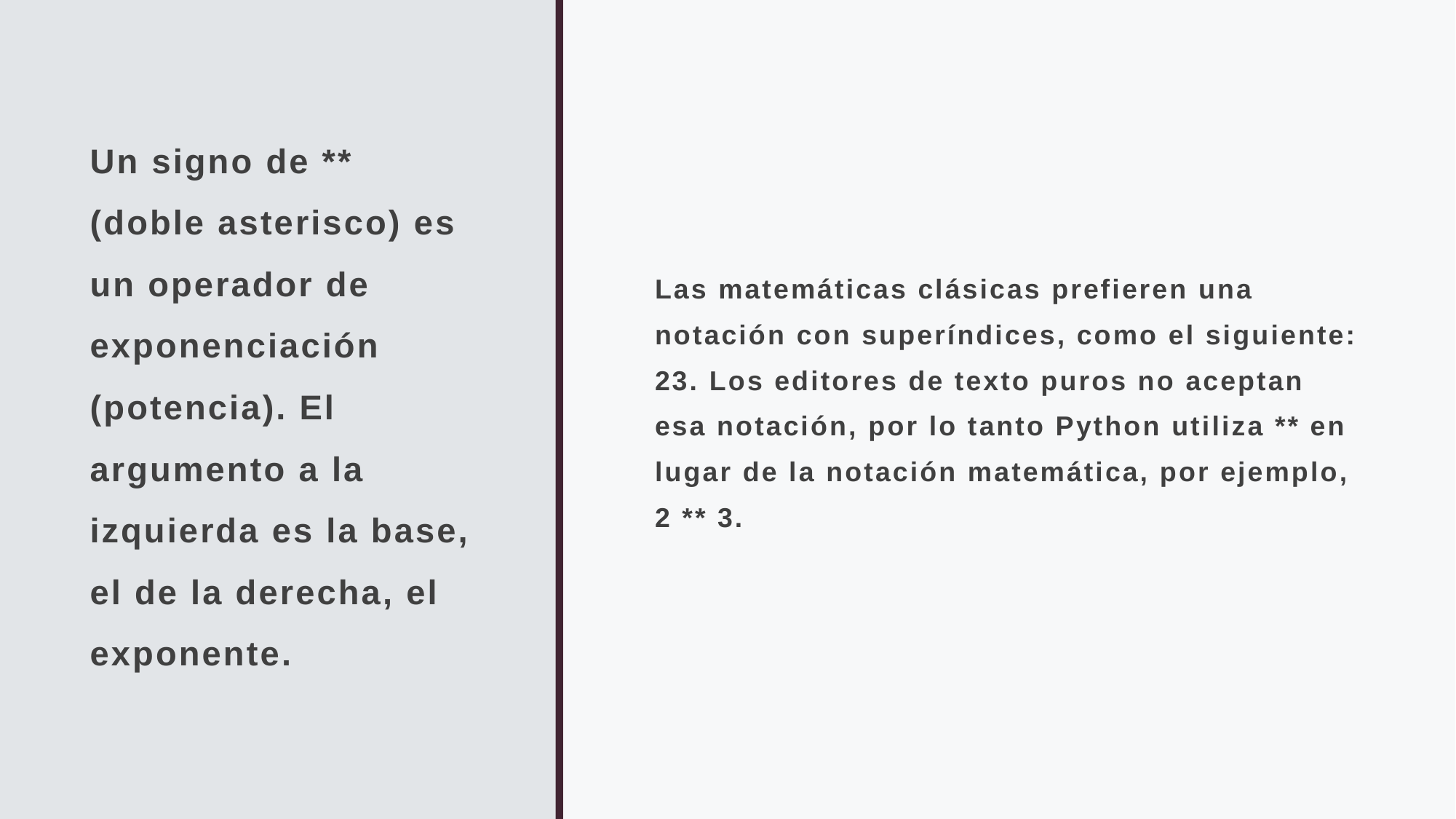

# Un signo de ** (doble asterisco) es un operador de exponenciación (potencia). El argumento a la izquierda es la base, el de la derecha, el exponente.
Las matemáticas clásicas prefieren una notación con superíndices, como el siguiente: 23. Los editores de texto puros no aceptan esa notación, por lo tanto Python utiliza ** en lugar de la notación matemática, por ejemplo, 2 ** 3.